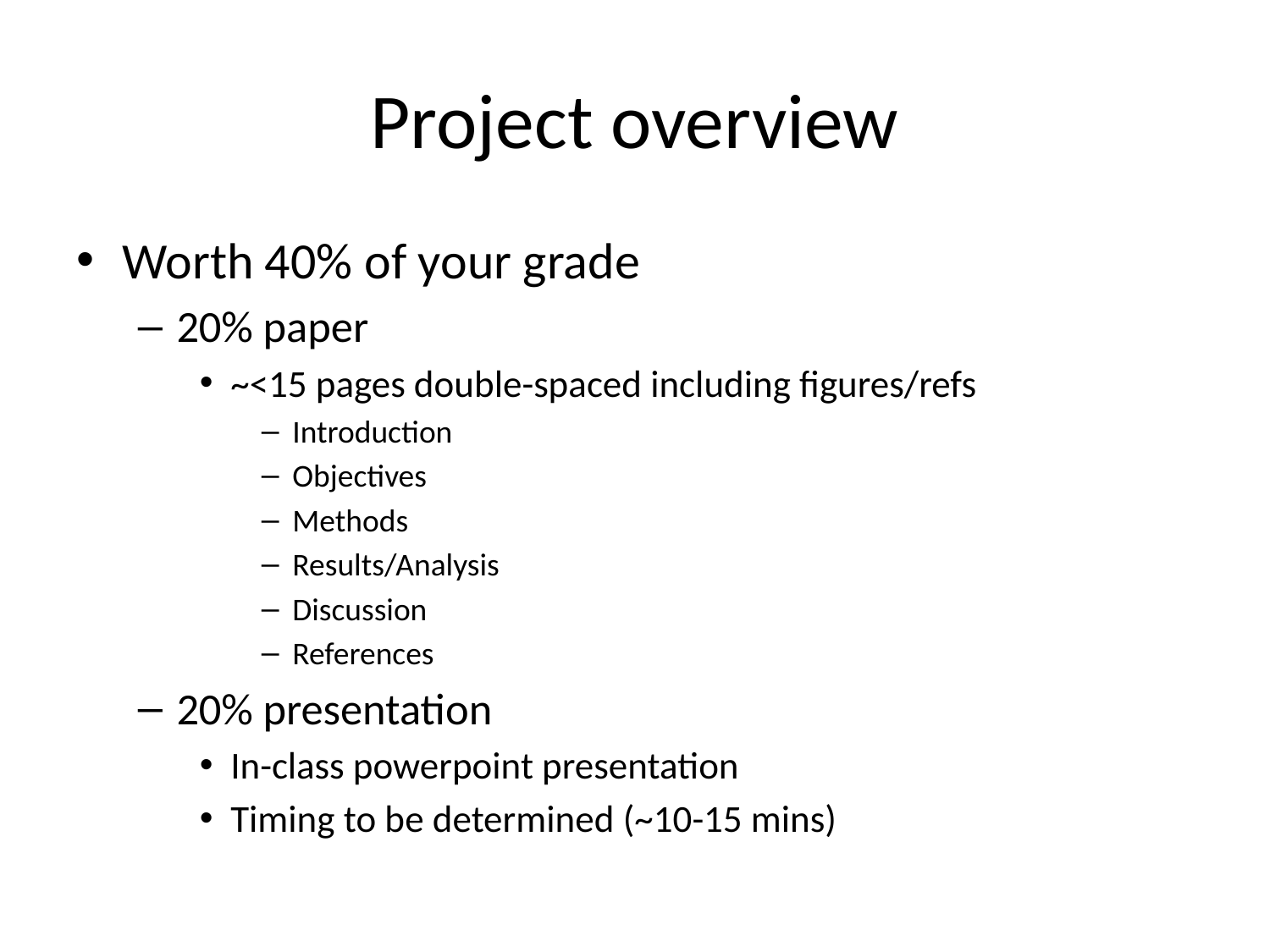

# Project overview
Worth 40% of your grade
20% paper
~<15 pages double-spaced including figures/refs
Introduction
Objectives
Methods
Results/Analysis
Discussion
References
20% presentation
In-class powerpoint presentation
Timing to be determined (~10-15 mins)